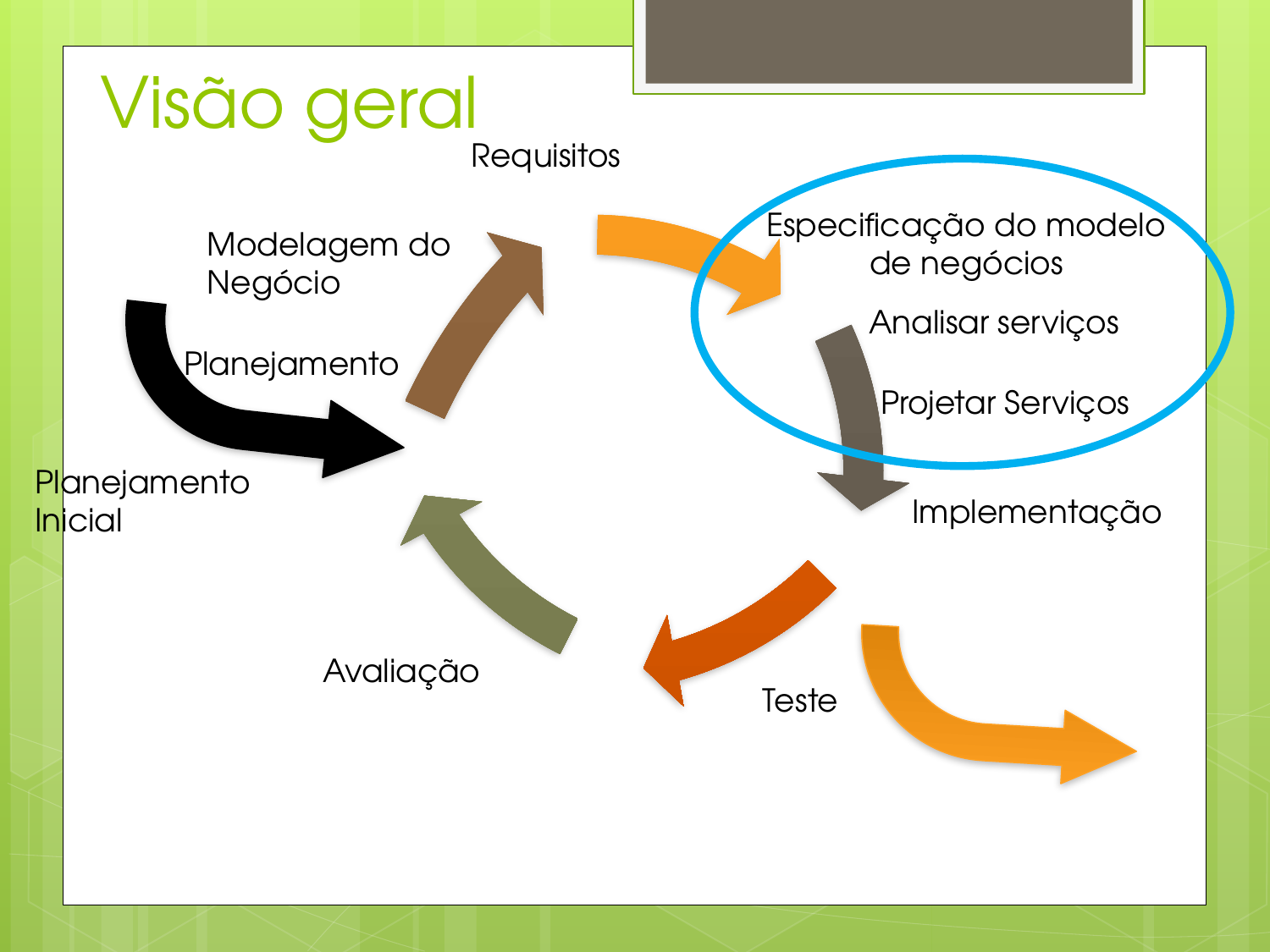

# Visão geral

Requisitos

Especificação do modelo
de negócios
Modelagem do
Negócio
Analisar serviços

Planejamento
Projetar Serviços
Planejamento
Inicial
Implementação

Avaliação
Teste